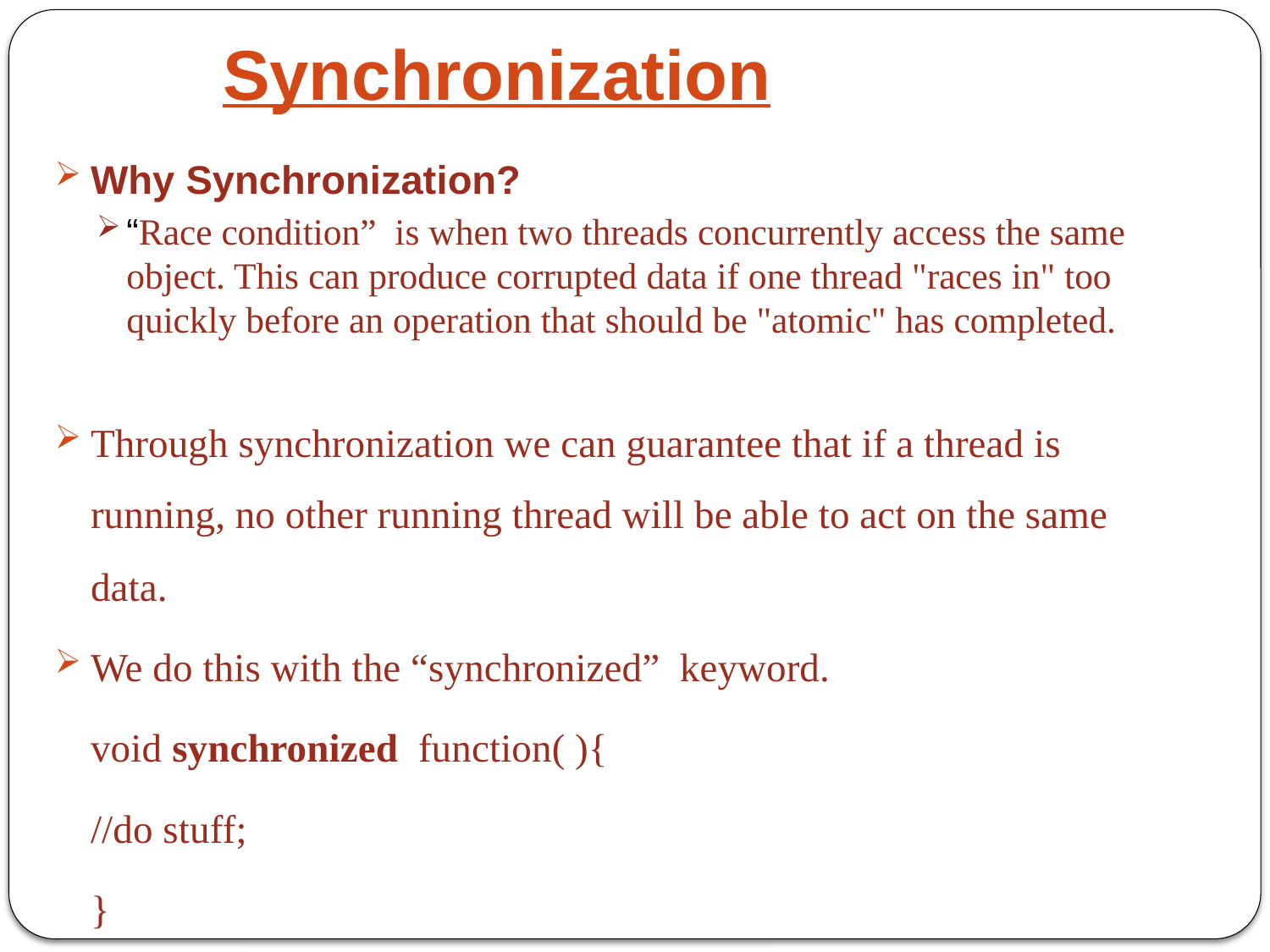

# Synchronization

Why Synchronization?
“Race condition”  is when two threads concurrently access the same object. This can produce corrupted data if one thread "races in" too quickly before an operation that should be "atomic" has completed.
Through synchronization we can guarantee that if a thread is running, no other running thread will be able to act on the same data.
We do this with the “synchronized”  keyword.
	void synchronized  function( ){
		//do stuff;
	}